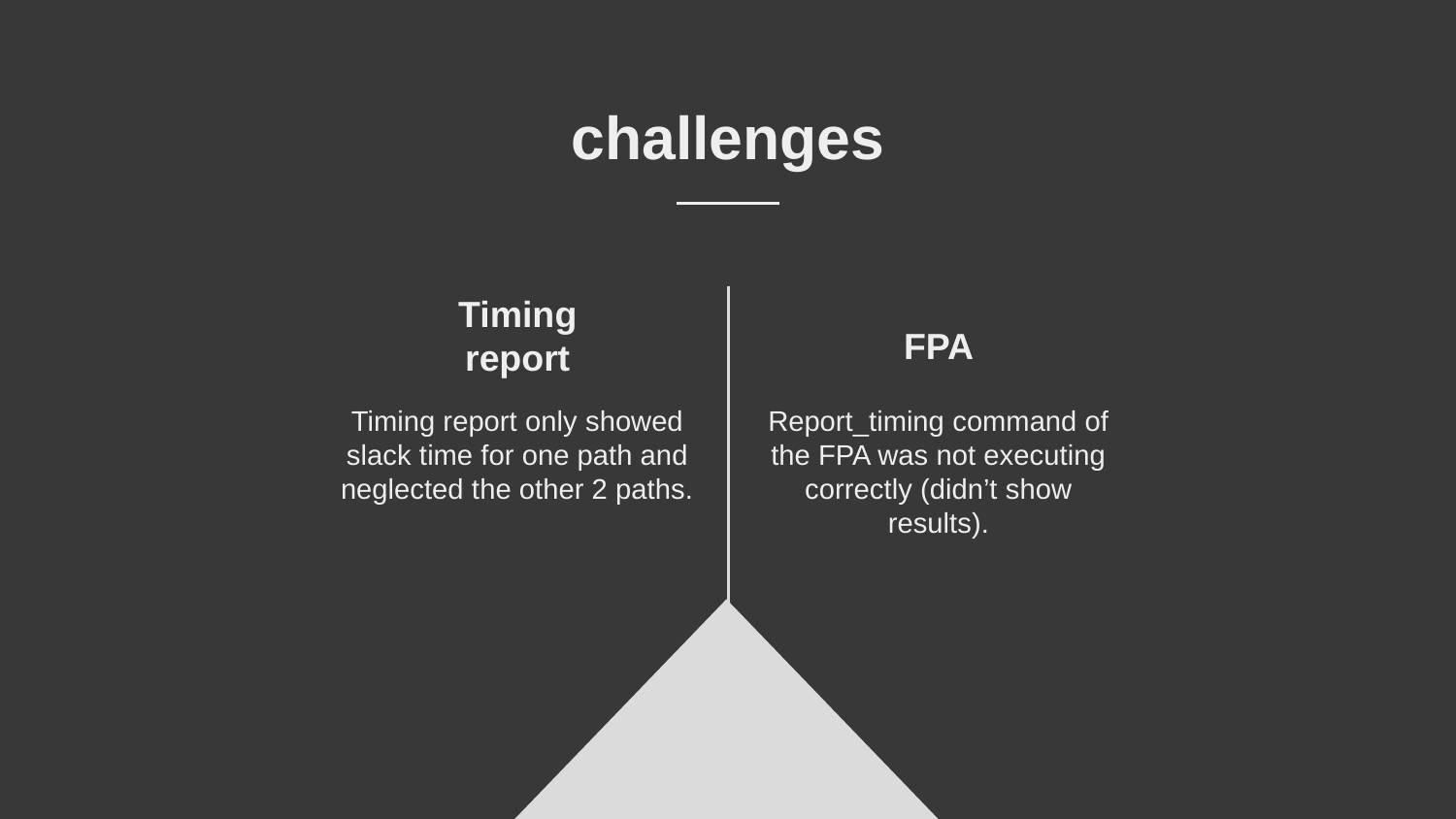

challenges
# Timing report
FPA
Timing report only showed slack time for one path and neglected the other 2 paths.
Report_timing command of the FPA was not executing correctly (didn’t show results).